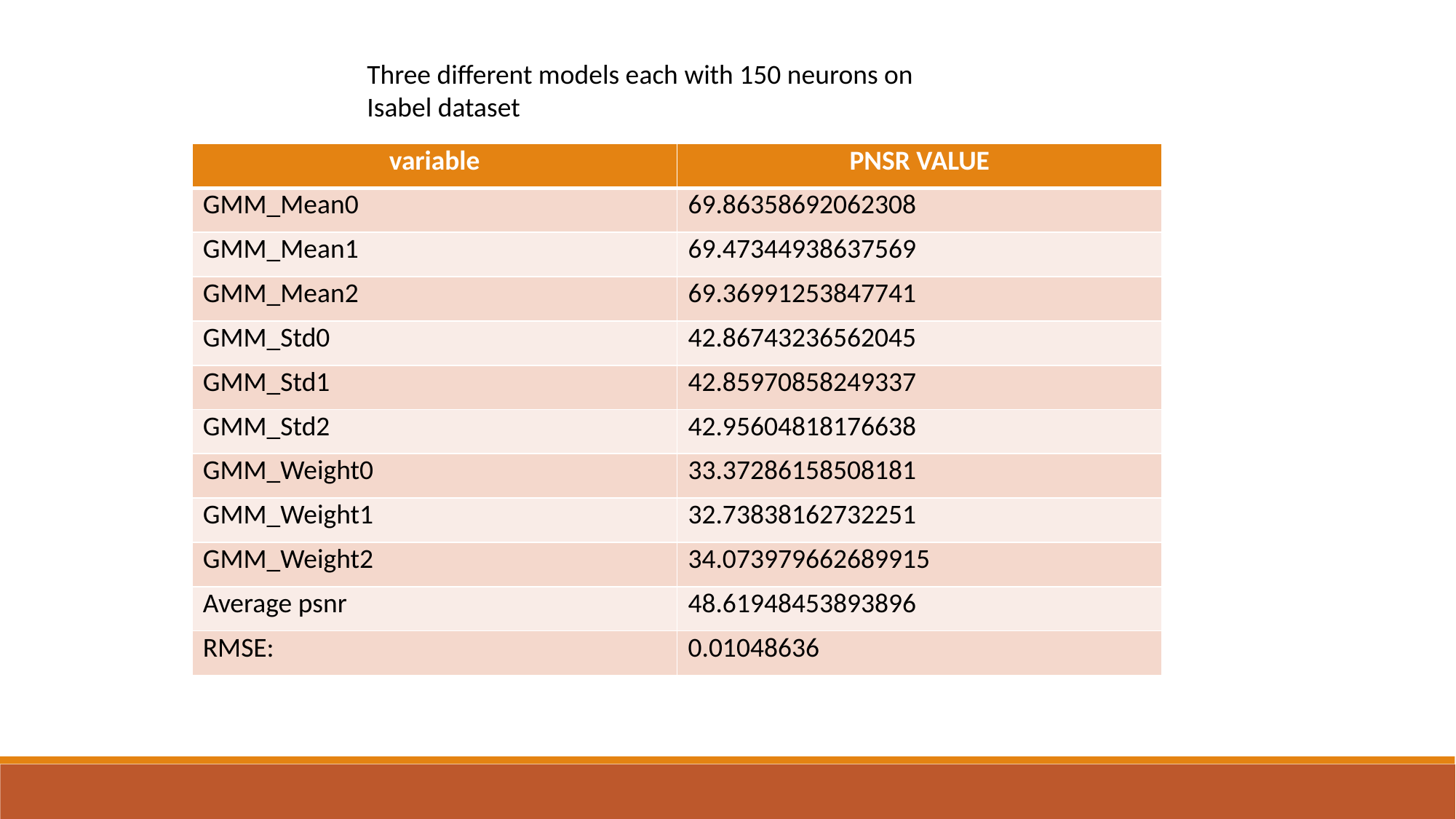

Three different models each with 150 neurons on Isabel dataset
| variable | PNSR VALUE |
| --- | --- |
| GMM\_Mean0 | 69.86358692062308 |
| GMM\_Mean1 | 69.47344938637569 |
| GMM\_Mean2 | 69.36991253847741 |
| GMM\_Std0 | 42.86743236562045 |
| GMM\_Std1 | 42.85970858249337 |
| GMM\_Std2 | 42.95604818176638 |
| GMM\_Weight0 | 33.37286158508181 |
| GMM\_Weight1 | 32.73838162732251 |
| GMM\_Weight2 | 34.073979662689915 |
| Average psnr | 48.61948453893896 |
| RMSE: | 0.01048636 |